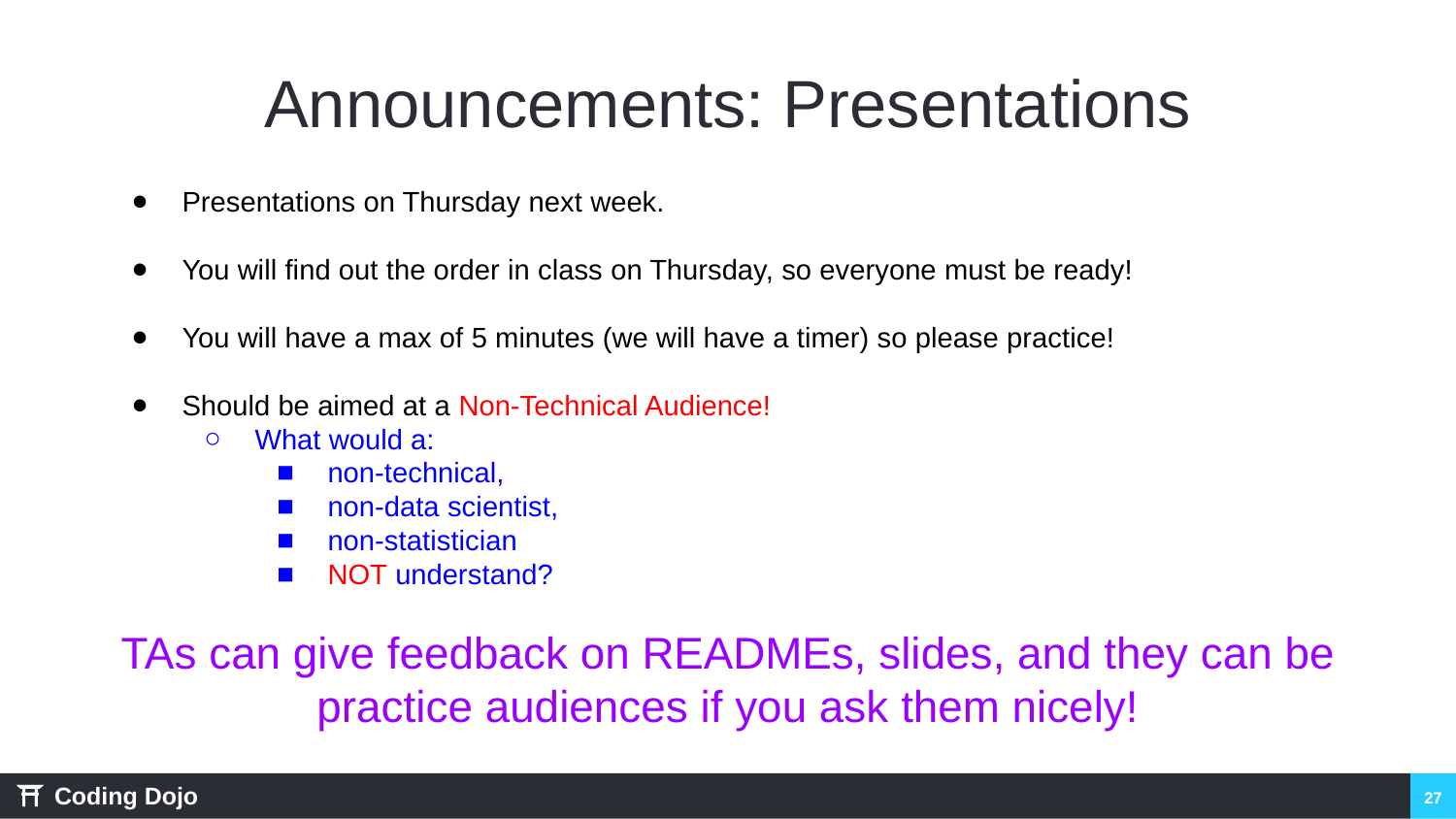

# Announcements: Presentations
Presentations on Thursday next week.
You will find out the order in class on Thursday, so everyone must be ready!
You will have a max of 5 minutes (we will have a timer) so please practice!
Should be aimed at a Non-Technical Audience!
What would a:
non-technical,
non-data scientist,
non-statistician
NOT understand?

TAs can give feedback on READMEs, slides, and they can be practice audiences if you ask them nicely!